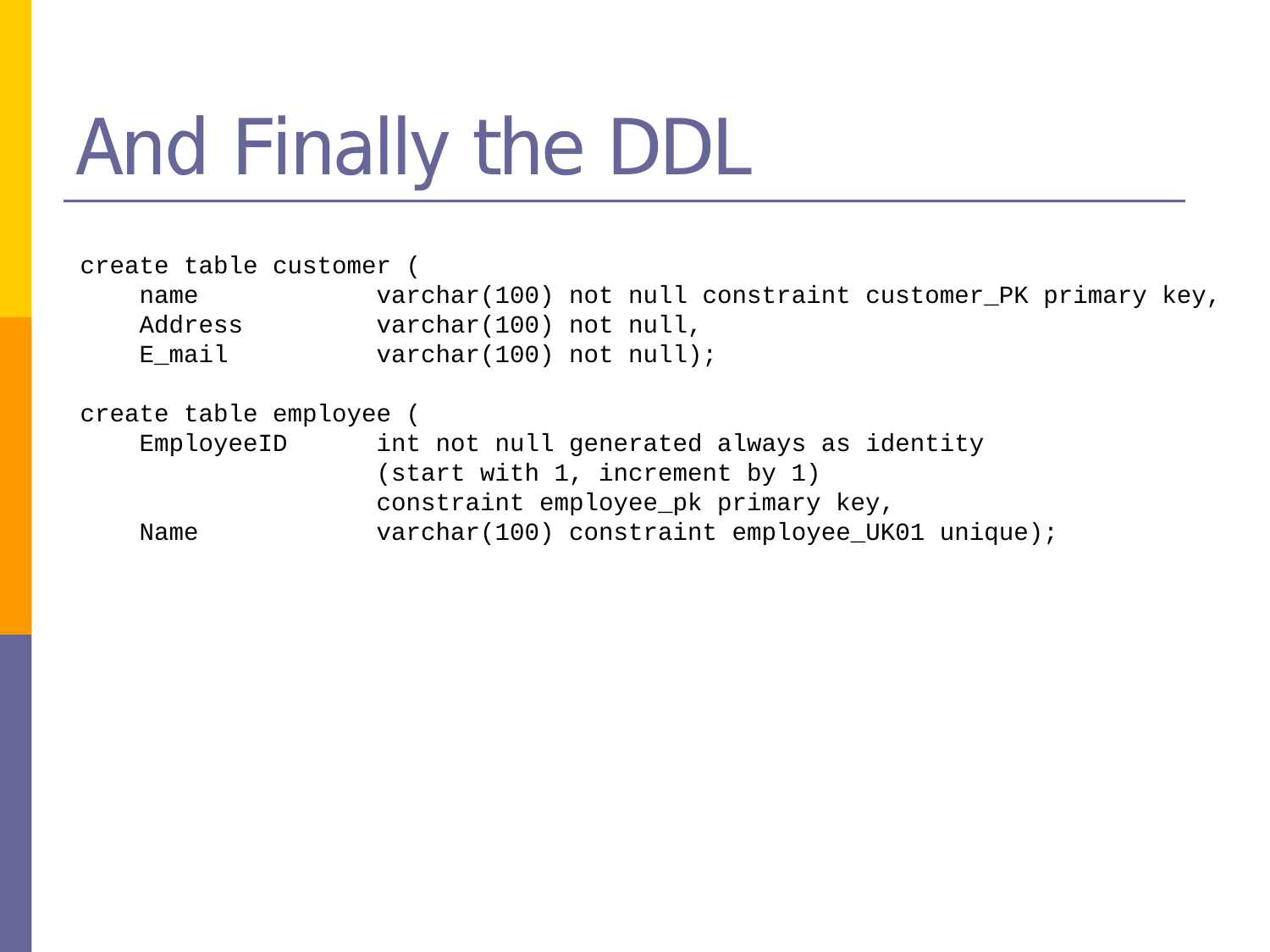

# And Finally the DDL
create table customer (
    name            varchar(100) not null constraint customer_PK primary key,
    Address         varchar(100) not null,
    E_mail          varchar(100) not null);

create table employee (
    EmployeeID      int not null generated always as identity
                    (start with 1, increment by 1)
                    constraint employee_pk primary key,
    Name            varchar(100) constraint employee_UK01 unique);